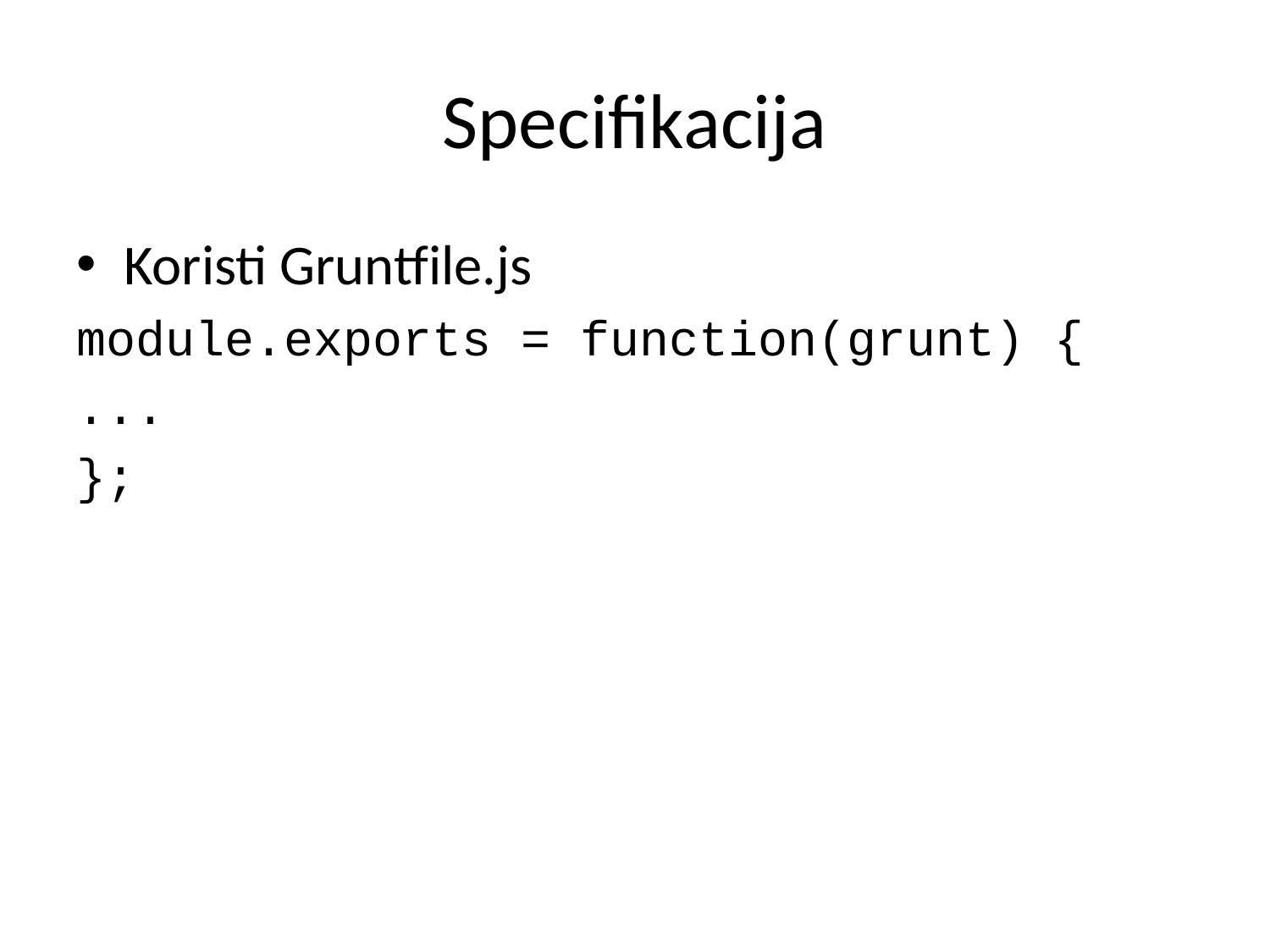

# Specifikacija
Koristi Gruntfile.js
module.exports = function(grunt) {
...
};